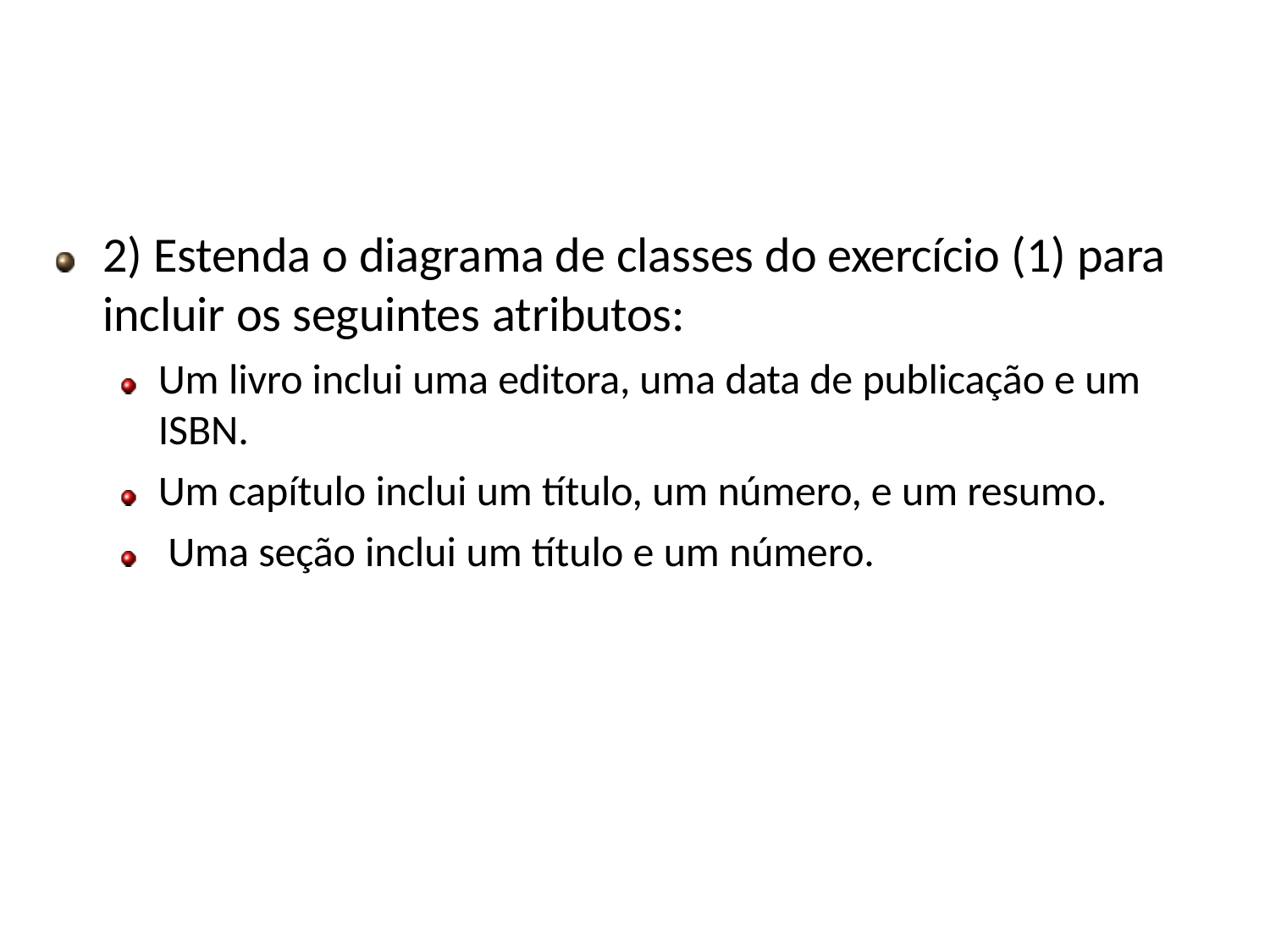

2) Estenda o diagrama de classes do exercício (1) para  incluir os seguintes atributos:
Um livro inclui uma editora, uma data de publicação e um  ISBN.
Um capítulo inclui um título, um número, e um resumo.  Uma seção inclui um título e um número.